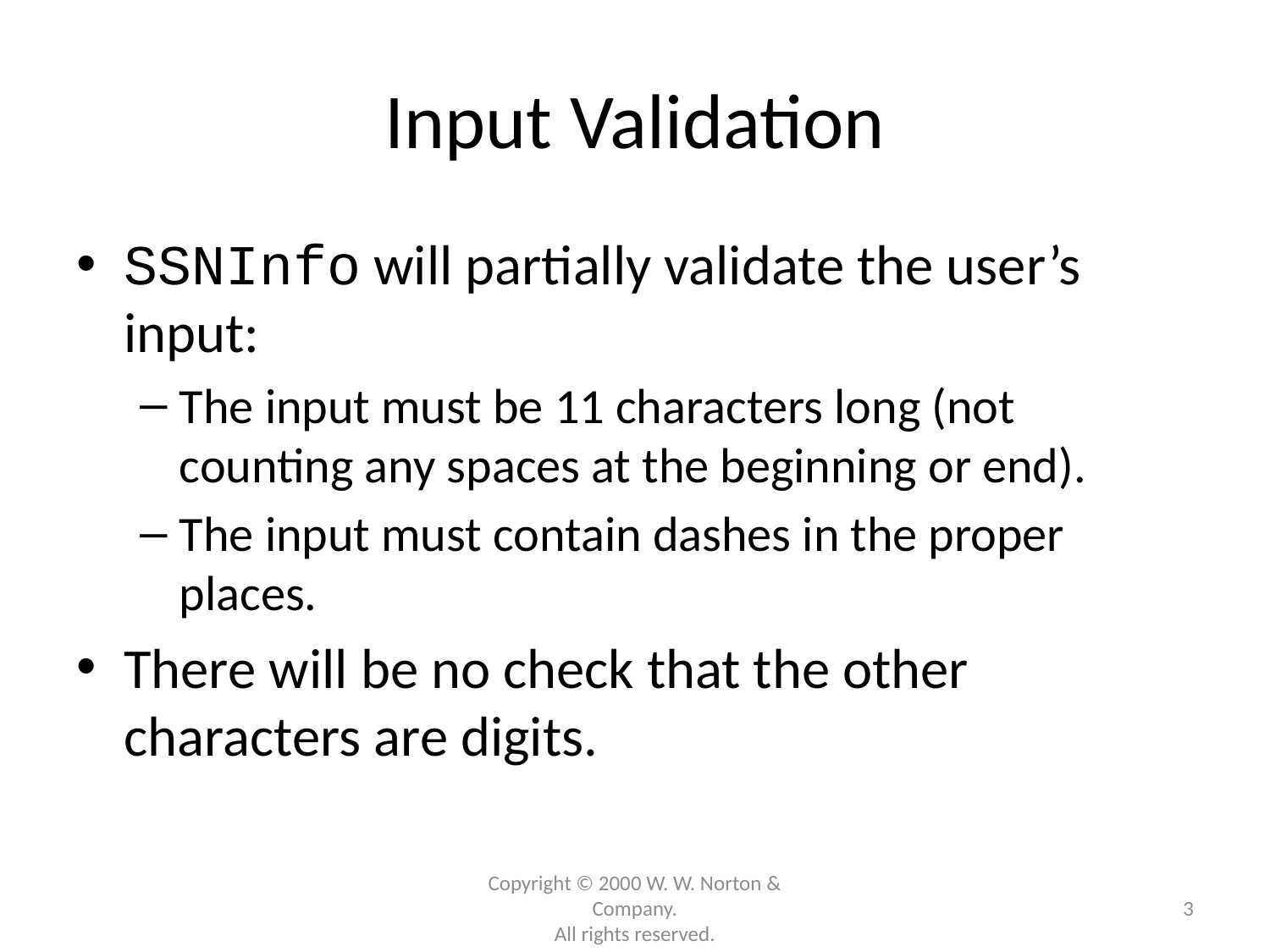

# Input Validation
SSNInfo will partially validate the user’s input:
The input must be 11 characters long (not counting any spaces at the beginning or end).
The input must contain dashes in the proper places.
There will be no check that the other characters are digits.
Copyright © 2000 W. W. Norton & Company.
All rights reserved.
3